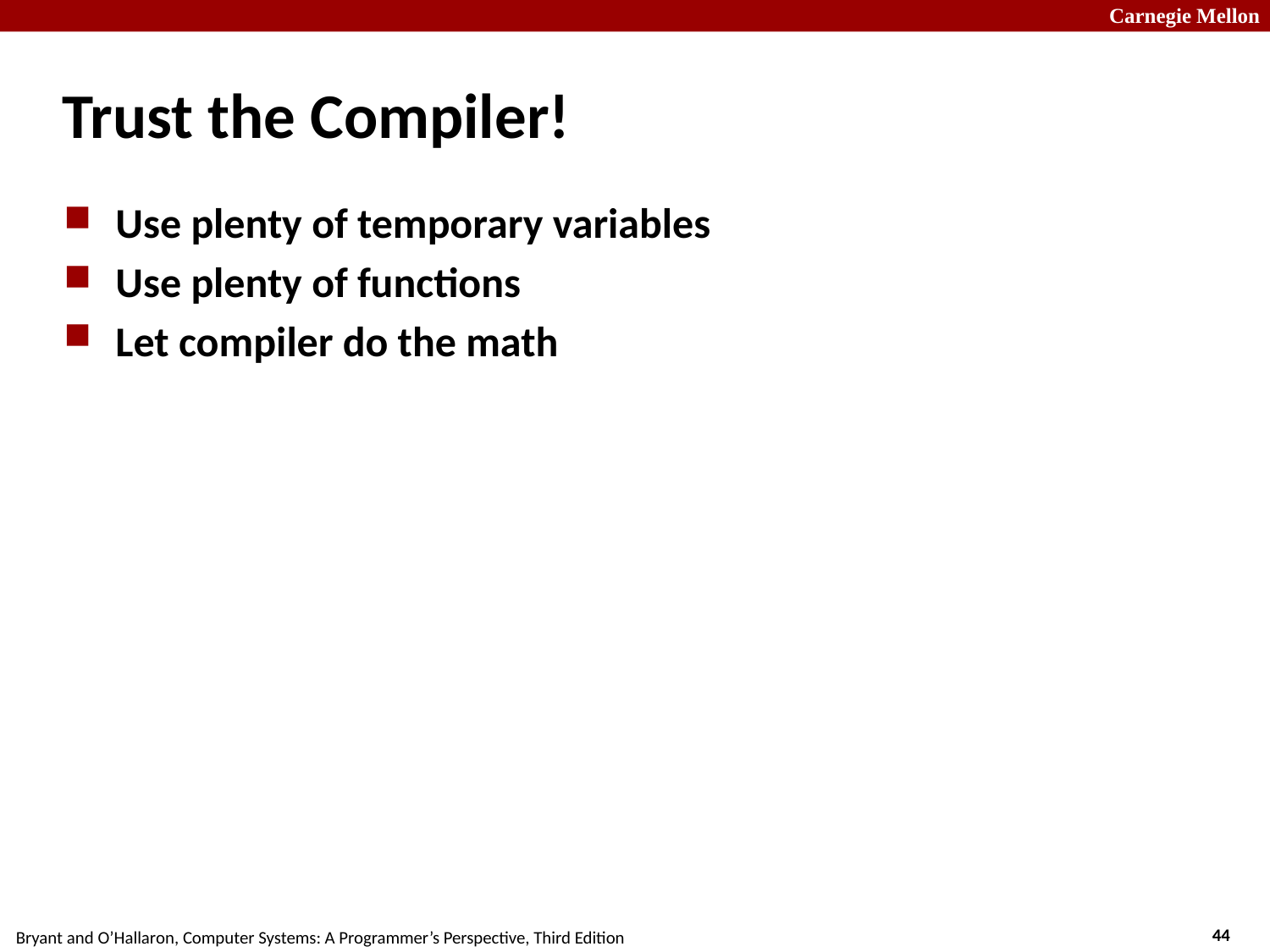

# Trust the Compiler!
Use plenty of temporary variables
Use plenty of functions
Let compiler do the math